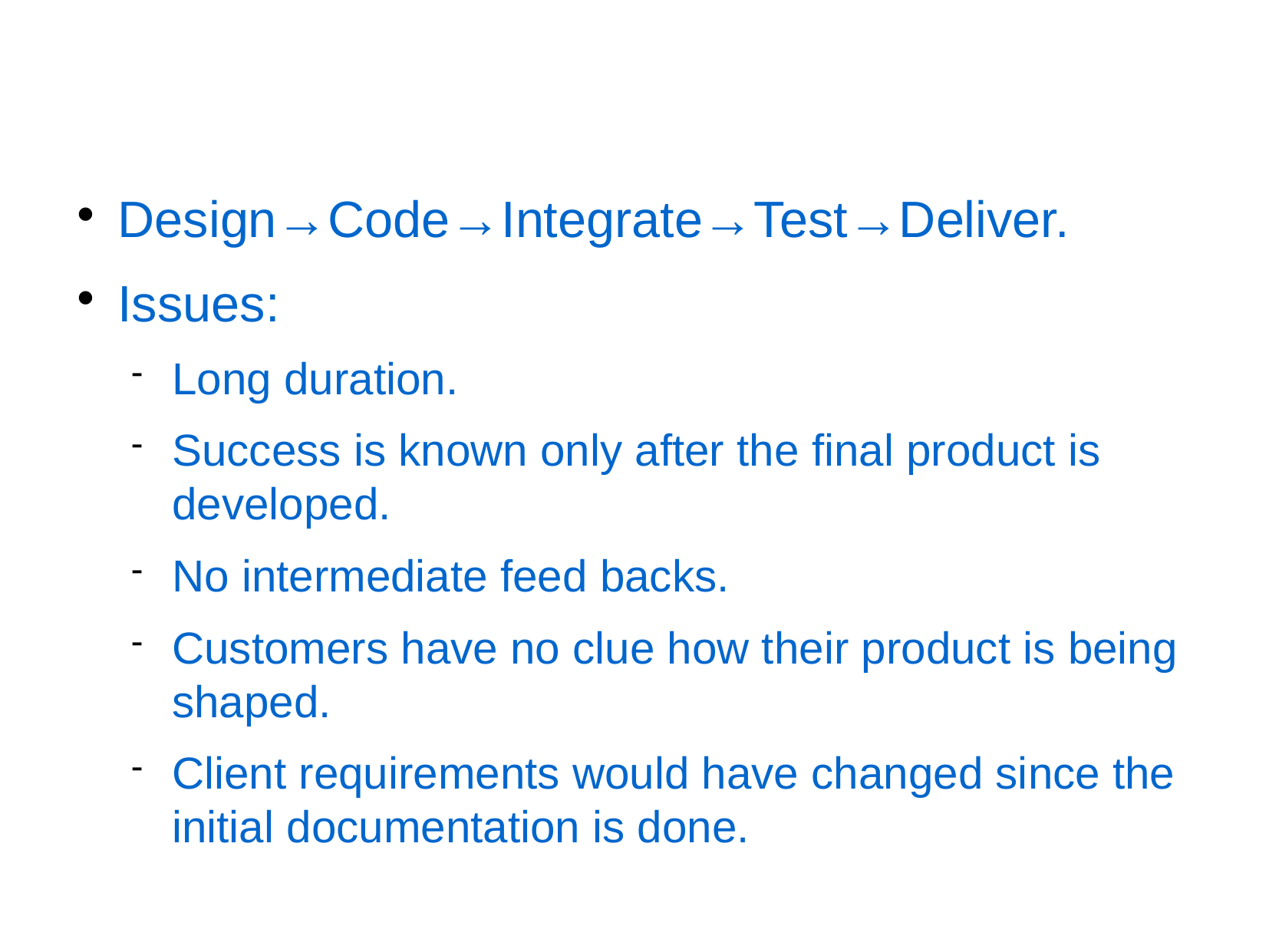

Traditional Methods
Design→Code→Integrate→Test→Deliver.
Issues:
Long duration.
Success is known only after the final product is developed.
No intermediate feed backs.
Customers have no clue how their product is being shaped.
Client requirements would have changed since the initial documentation is done.